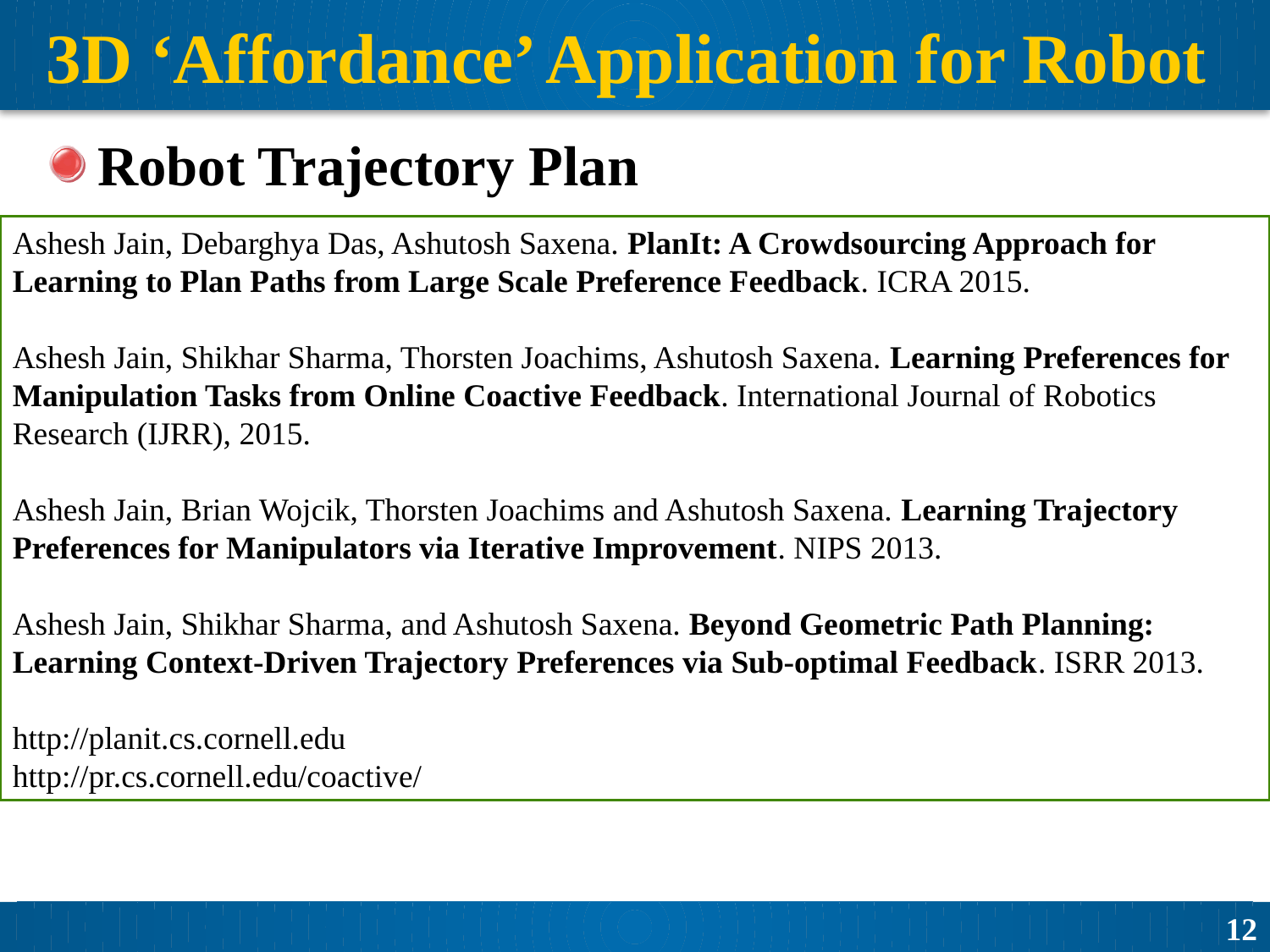

# 3D ‘Affordance’ Application for Robot
Robot Trajectory Plan
Ashesh Jain, Debarghya Das, Ashutosh Saxena. PlanIt: A Crowdsourcing Approach for Learning to Plan Paths from Large Scale Preference Feedback. ICRA 2015.

Ashesh Jain, Shikhar Sharma, Thorsten Joachims, Ashutosh Saxena. Learning Preferences for Manipulation Tasks from Online Coactive Feedback. International Journal of Robotics Research (IJRR), 2015.

Ashesh Jain, Brian Wojcik, Thorsten Joachims and Ashutosh Saxena. Learning Trajectory Preferences for Manipulators via Iterative Improvement. NIPS 2013.

Ashesh Jain, Shikhar Sharma, and Ashutosh Saxena. Beyond Geometric Path Planning: Learning Context-Driven Trajectory Preferences via Sub-optimal Feedback. ISRR 2013.

http://planit.cs.cornell.edu
http://pr.cs.cornell.edu/coactive/
12